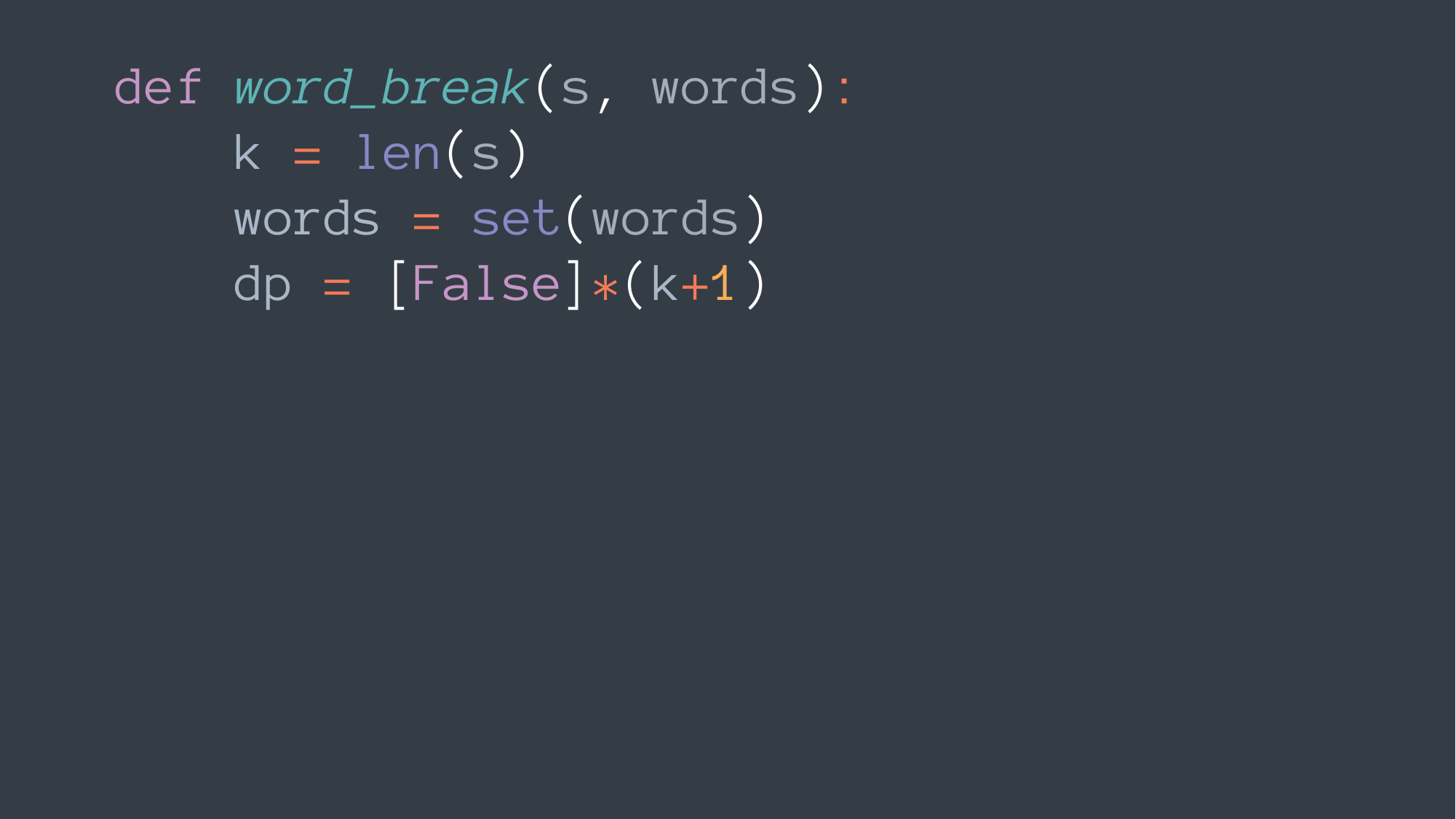

def word_break(s, words):
    k = len(s)
    words = set(words)
    dp = [False]*(k+1)
    dp[0] = True
    for i in range(1, k+1):
        for j in range(i):
            if s[j:i] in words and dp[j]:
                dp[i] = True
                break
    return dp[k]